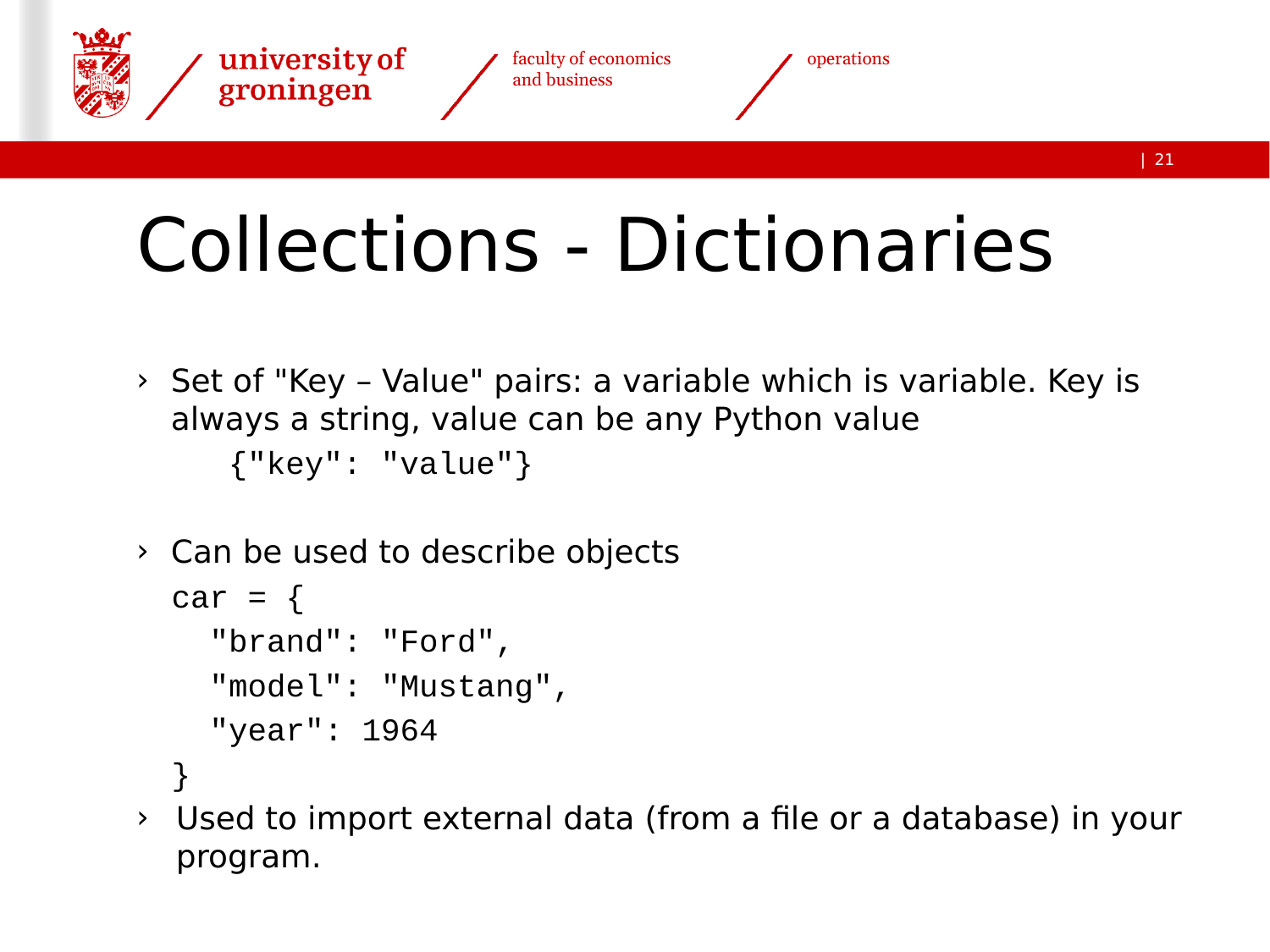

21
# Collections - Dictionaries

Set of "Key – Value" pairs: a variable which is variable. Key is always a string, value can be any Python value
   {"key": "value"}

Can be used to describe objects
car = {
  "brand": "Ford",
  "model": "Mustang",
  "year": 1964
}
Used to import external data (from a file or a database) in your program.